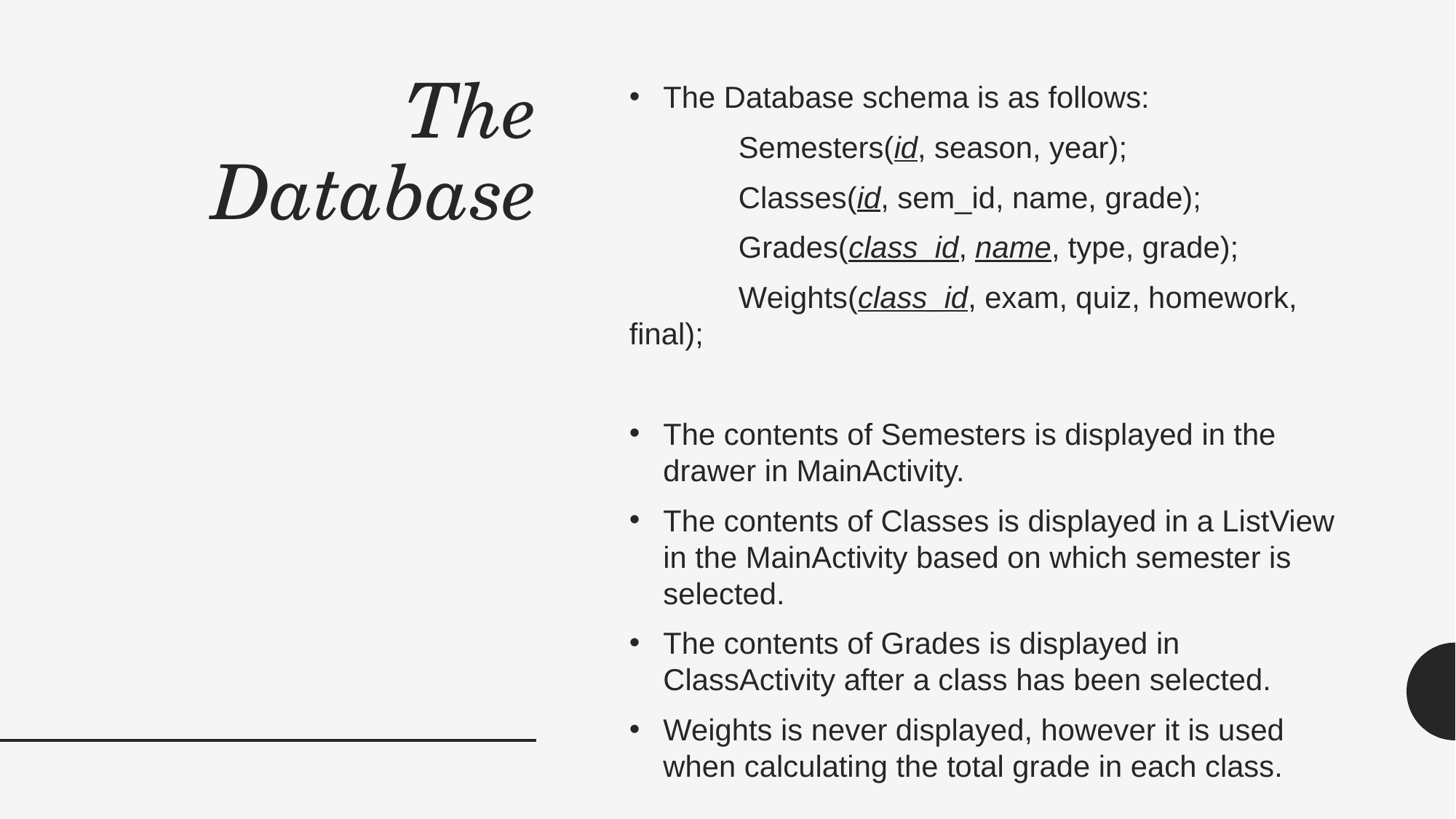

# The Database
The Database schema is as follows:
	Semesters(id, season, year);
	Classes(id, sem_id, name, grade);
	Grades(class_id, name, type, grade);
	Weights(class_id, exam, quiz, homework, final);

The contents of Semesters is displayed in the drawer in MainActivity.
The contents of Classes is displayed in a ListView in the MainActivity based on which semester is selected.
The contents of Grades is displayed in ClassActivity after a class has been selected.
Weights is never displayed, however it is used when calculating the total grade in each class.